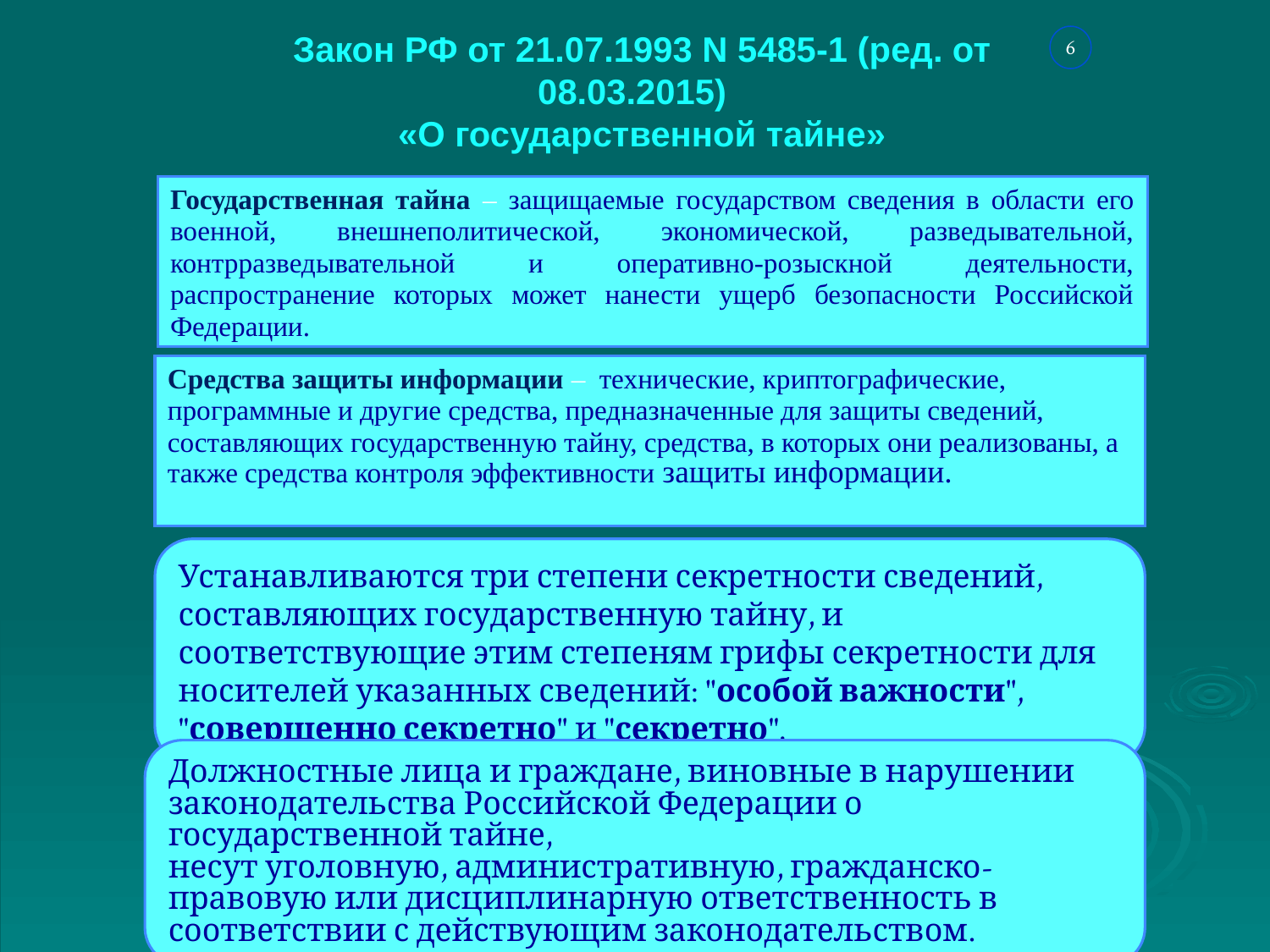

6
# Закон РФ от 21.07.1993 N 5485-1 (ред. от 08.03.2015) «О государственной тайне»
Государственная тайна – защищаемые государством сведения в области его военной, внешнеполитической, экономической, разведывательной, контрразведывательной и оперативно-розыскной деятельности, распространение которых может нанести ущерб безопасности Российской Федерации.
Средства защиты информации –  технические, криптографические, программные и другие средства, предназначенные для защиты сведений, составляющих государственную тайну, средства, в которых они реализованы, а также средства контроля эффективности защиты информации.
Устанавливаются три степени секретности сведений, составляющих государственную тайну, и соответствующие этим степеням грифы секретности для носителей указанных сведений: "особой важности", "совершенно секретно" и "секретно".
Должностные лица и граждане, виновные в нарушении законодательства Российской Федерации о государственной тайне, несут уголовную, административную, гражданско-правовую или дисциплинарную ответственность в соответствии с действующим законодательством.